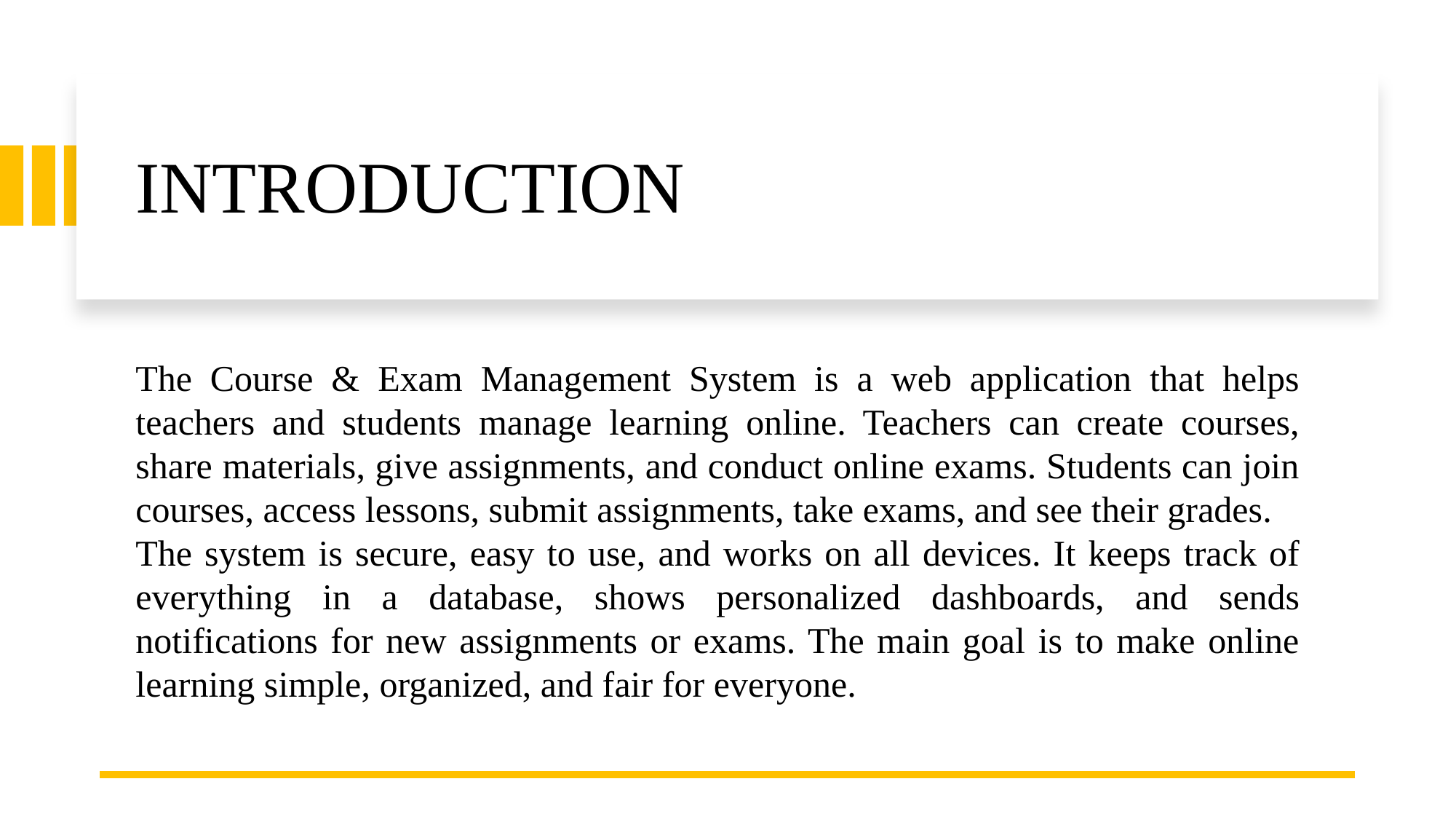

# INTRODUCTION

The Course & Exam Management System is a web application that helps teachers and students manage learning online. Teachers can create courses, share materials, give assignments, and conduct online exams. Students can join courses, access lessons, submit assignments, take exams, and see their grades.
The system is secure, easy to use, and works on all devices. It keeps track of everything in a database, shows personalized dashboards, and sends notifications for new assignments or exams. The main goal is to make online learning simple, organized, and fair for everyone.